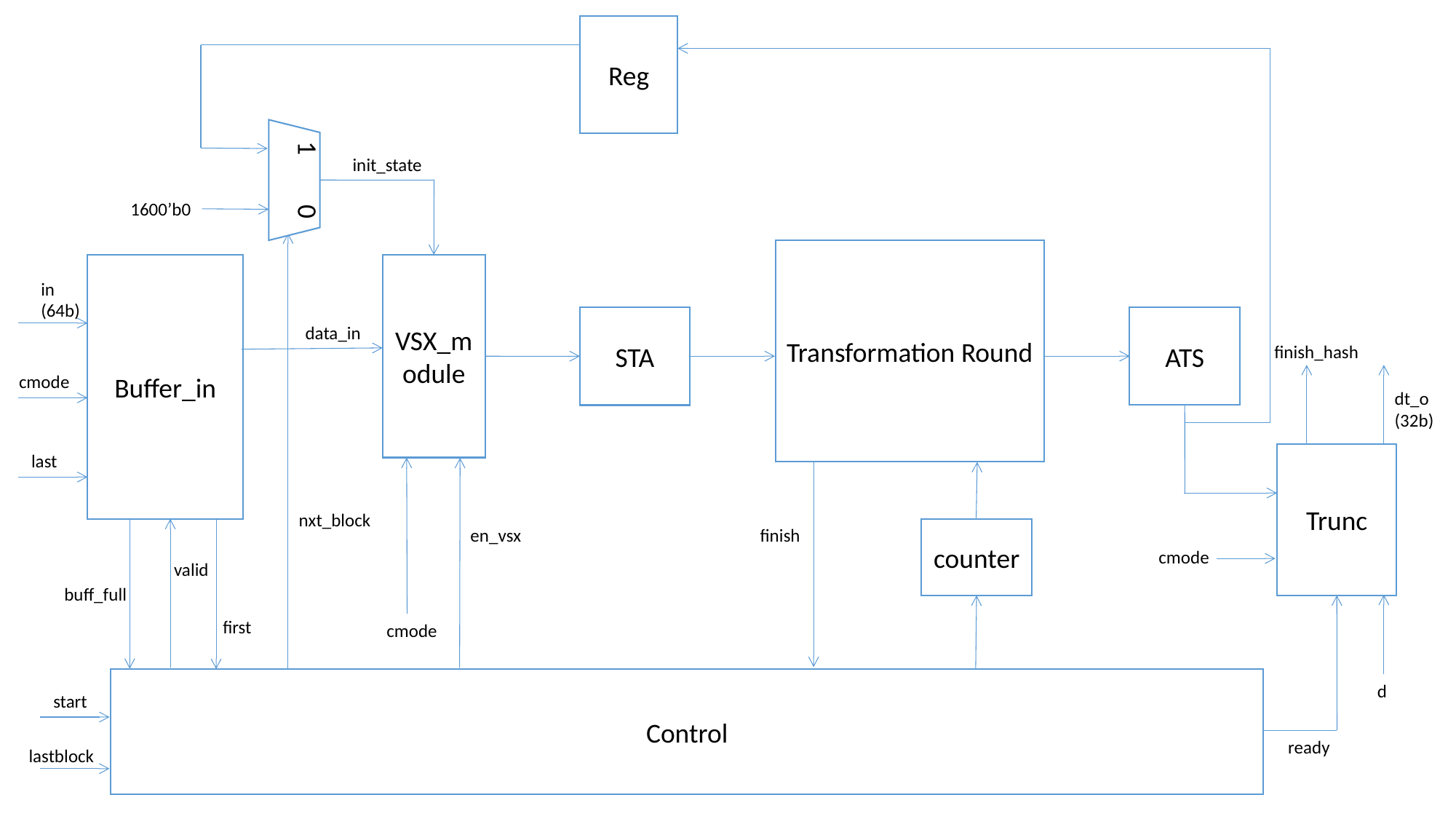

Reg
init_state
1        0
1600’b0
Transformation Round
Buffer_in
VSX_module
in
(64b)
ATS
STA
data_in
finish_hash
cmode
dt_o
(32b)
   last
Trunc
nxt_block
en_vsx
finish
counter
cmode
   valid
   buff_full
    first
cmode
Control
  d
   start
   lastblock
ready